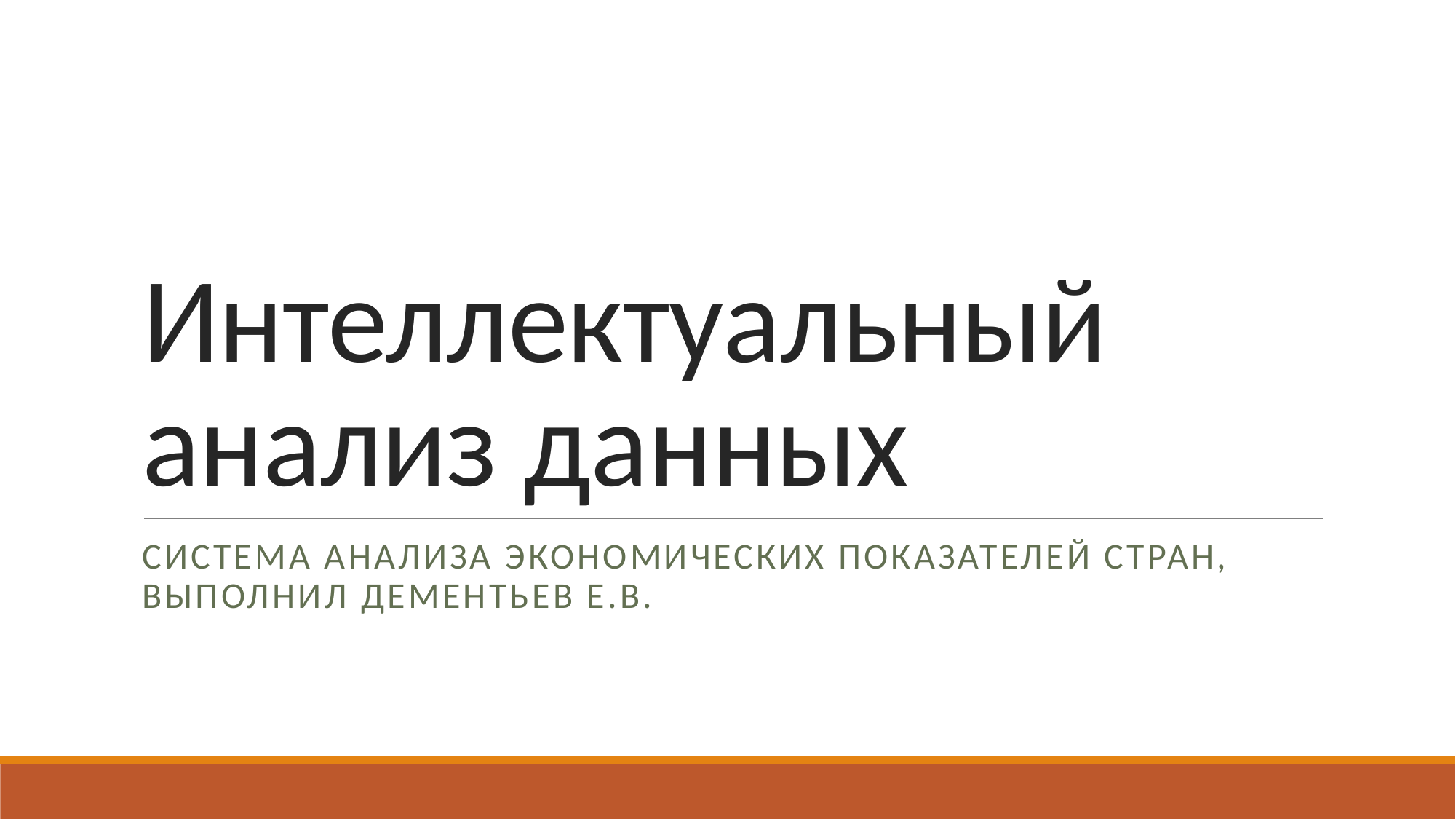

# Интеллектуальный анализ данных
Система анализа экономических показателей стран, выполнил Дементьев Е.В.